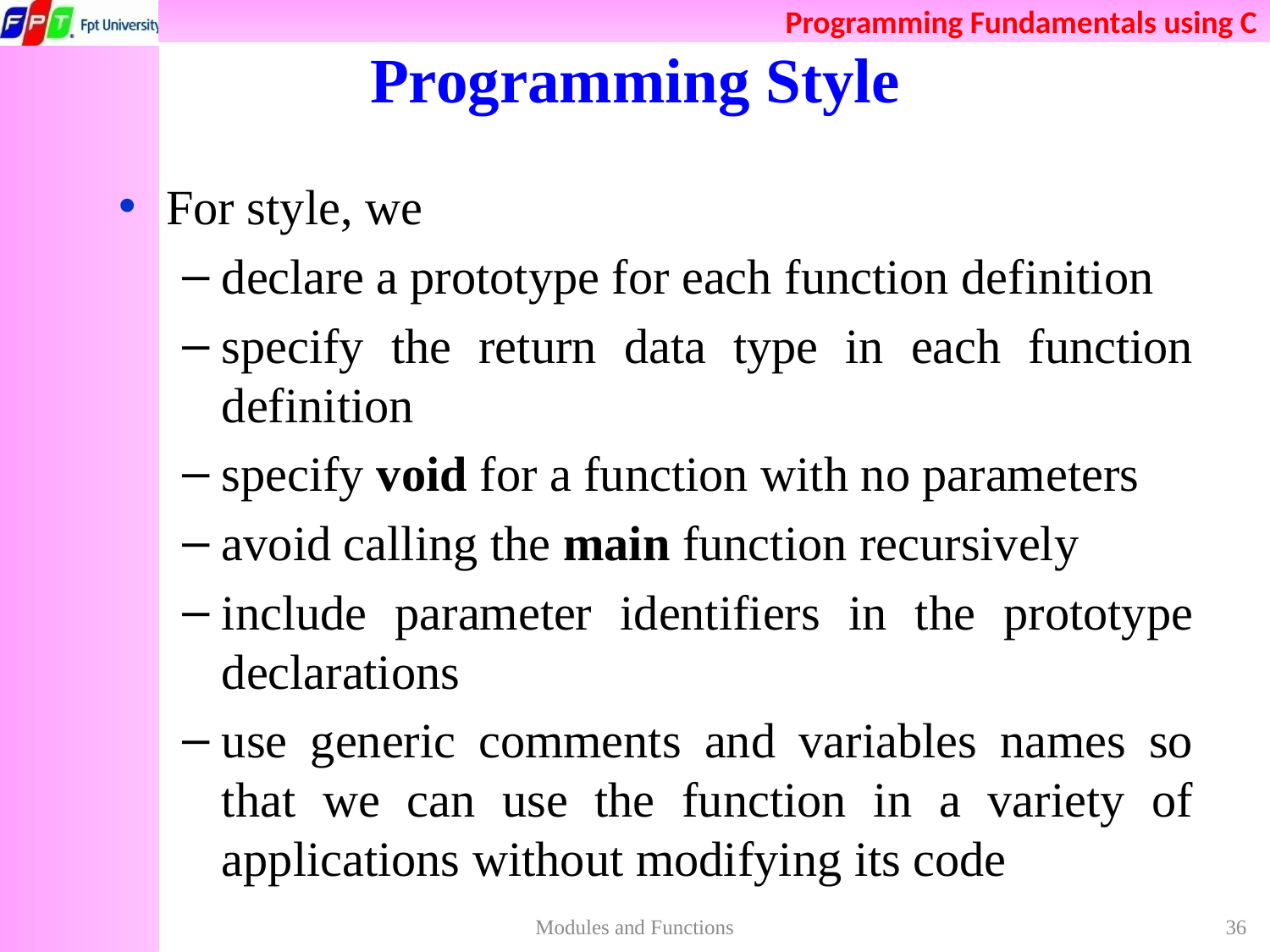

# Programming Style
For style, we
declare a prototype for each function definition
specify the return data type in each function definition
specify void for a function with no parameters
avoid calling the main function recursively
include parameter identifiers in the prototype declarations
use generic comments and variables names so that we can use the function in a variety of applications without modifying its code

Modules and Functions
36